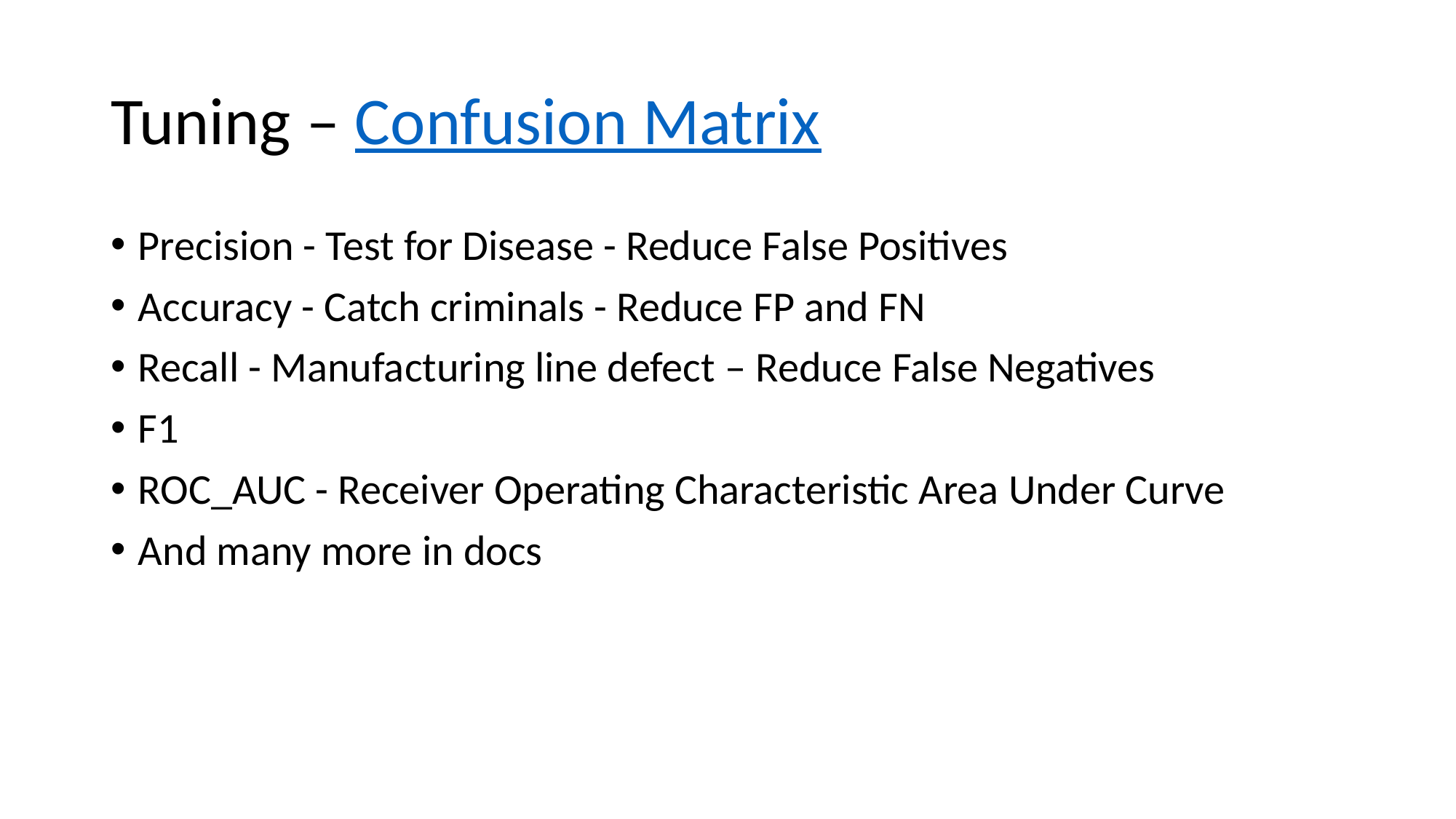

# Tuning – Confusion Matrix
Precision - Test for Disease - Reduce False Positives
Accuracy - Catch criminals - Reduce FP and FN
Recall - Manufacturing line defect – Reduce False Negatives
F1
ROC_AUC - Receiver Operating Characteristic Area Under Curve
And many more in docs